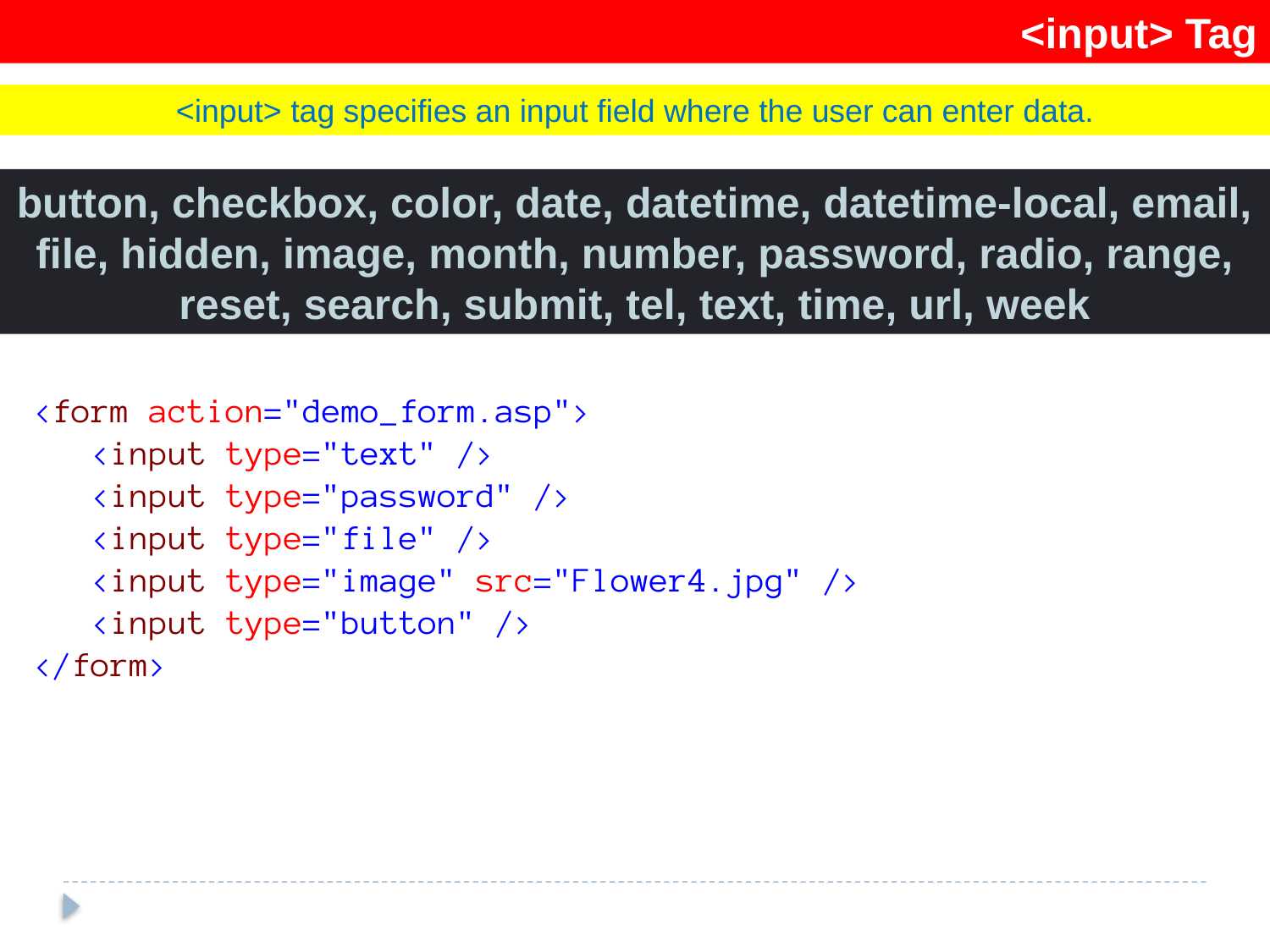

<input> Tag
<input> tag specifies an input field where the user can enter data.
button, checkbox, color, date, datetime, datetime-local, email, file, hidden, image, month, number, password, radio, range, reset, search, submit, tel, text, time, url, week
<form action="demo_form.asp">
   <input type="text" />
   <input type="password" />
   <input type="file" />
   <input type="image" src="Flower4.jpg" />
   <input type="button" />
</form>